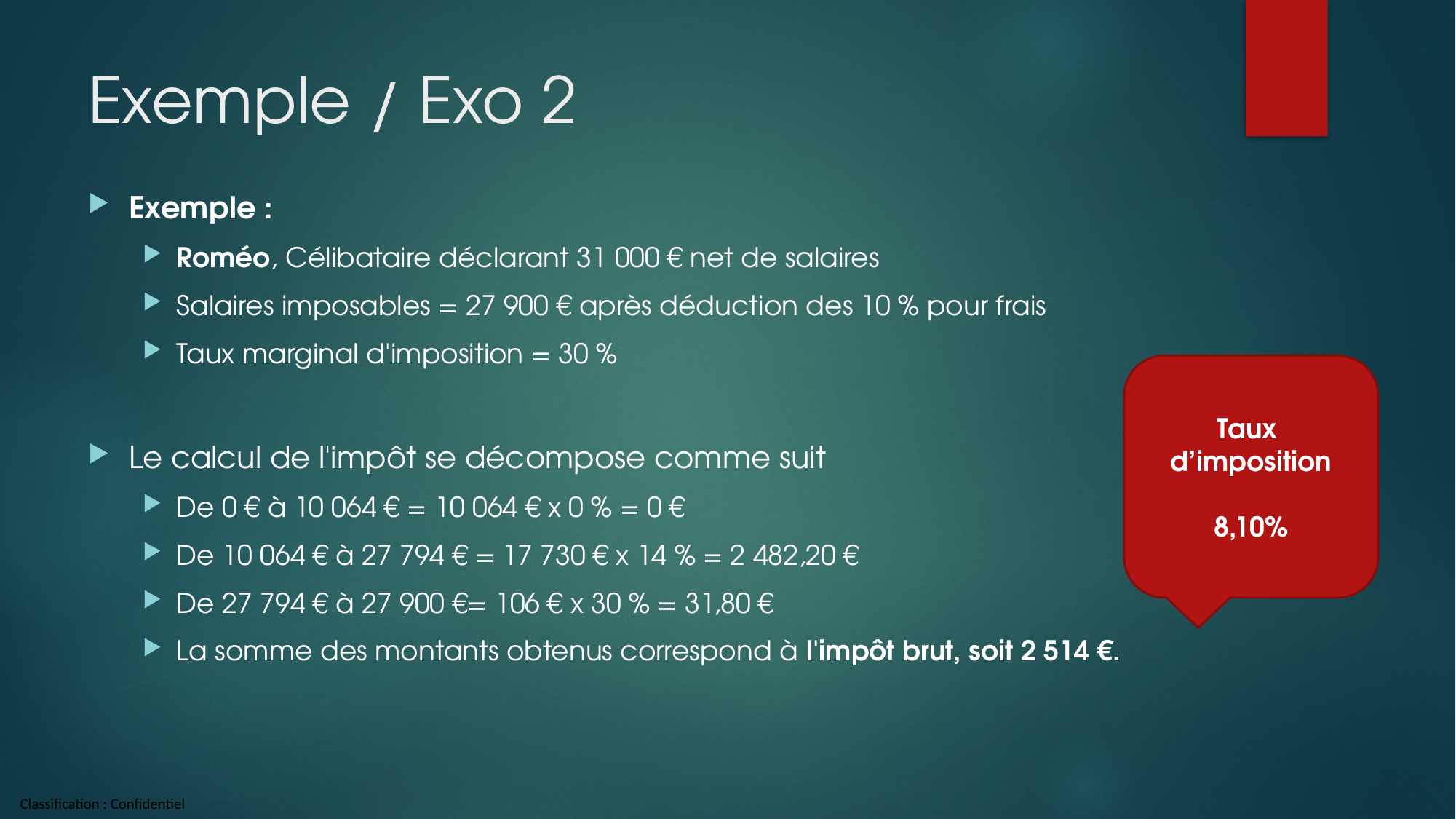

# Exemple / Exo 2
Exemple :
Roméo, Célibataire déclarant 31 000 € net de salaires
Salaires imposables = 27 900 € après déduction des 10 % pour frais
Taux marginal d'imposition = 30 %

Le calcul de l'impôt se décompose comme suit
De 0 € à 10 064 € = 10 064 € x 0 % = 0 €
De 10 064 € à 27 794 € = 17 730 € x 14 % = 2 482,20 €
De 27 794 € à 27 900 €= 106 € x 30 % = 31,80 €
La somme des montants obtenus correspond à l'impôt brut, soit 2 514 €.

Taux
d’imposition

8,10%